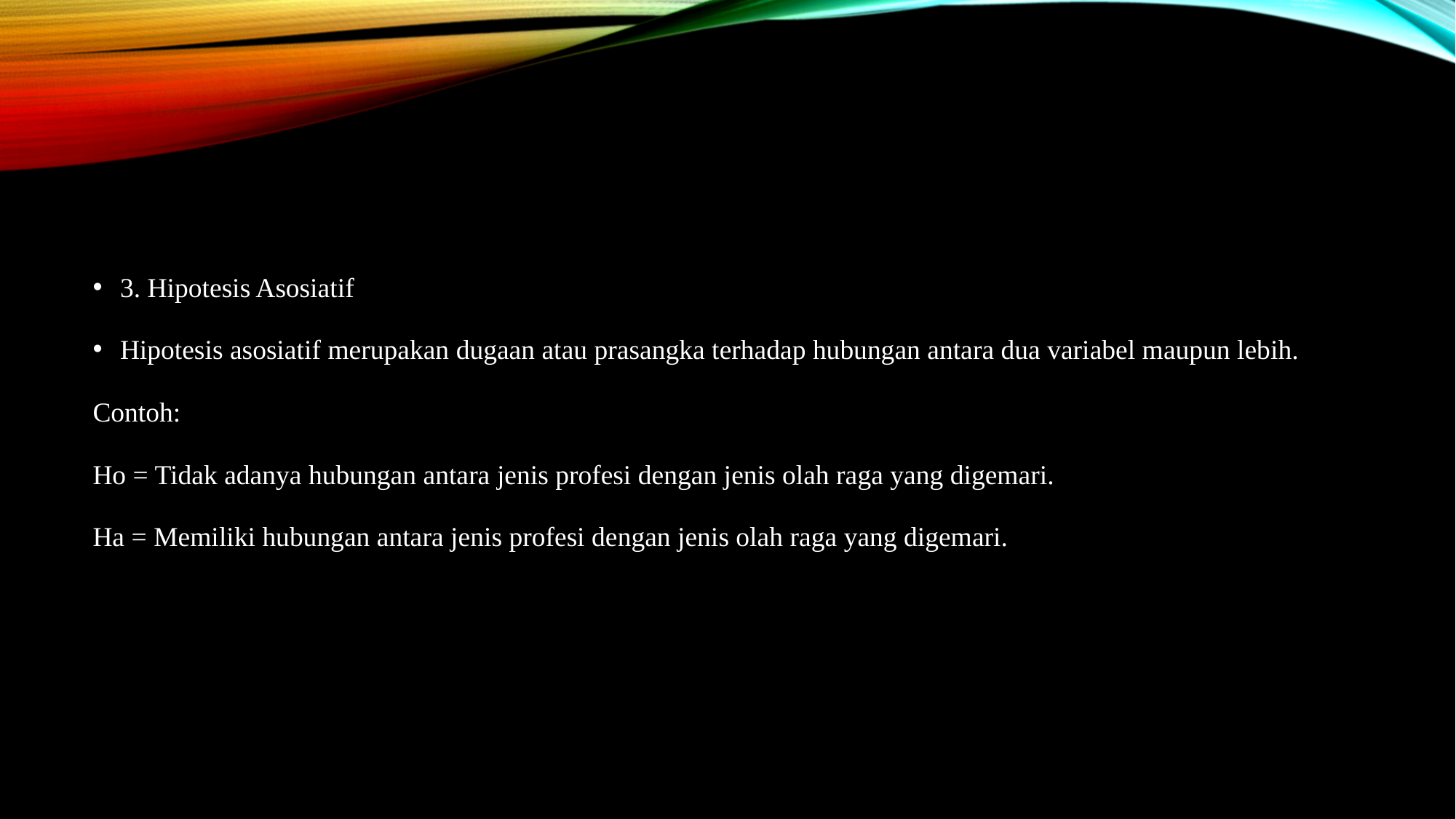

#
3. Hipotesis Asosiatif
Hipotesis asosiatif merupakan dugaan atau prasangka terhadap hubungan antara dua variabel maupun lebih.
Contoh:
Ho = Tidak adanya hubungan antara jenis profesi dengan jenis olah raga yang digemari.
Ha = Memiliki hubungan antara jenis profesi dengan jenis olah raga yang digemari.